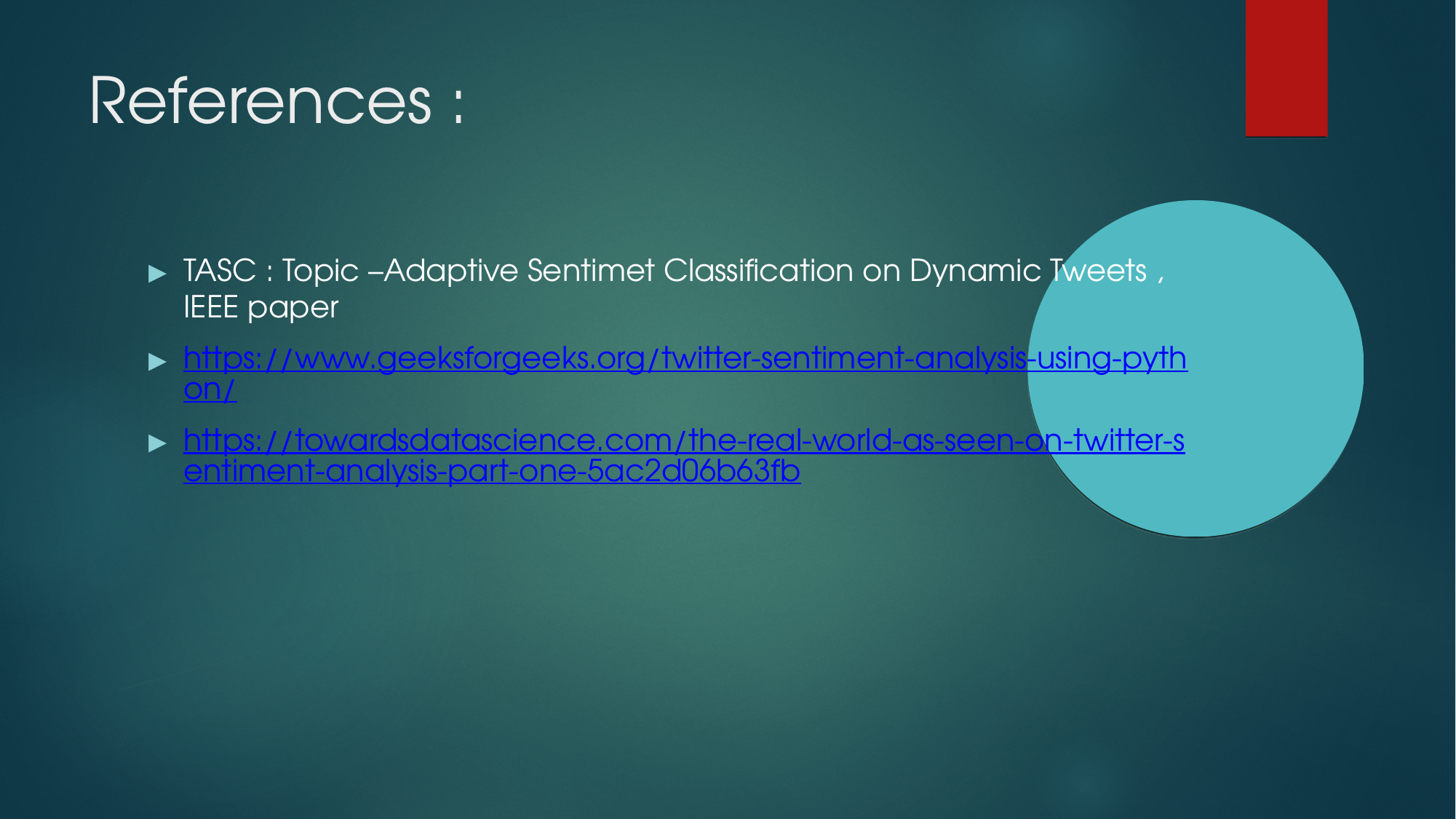

References :
TASC : Topic –Adaptive Sentimet Classification on Dynamic Tweets , IEEE paper
https://www.geeksforgeeks.org/twitter-sentiment-analysis-using-python/
https://towardsdatascience.com/the-real-world-as-seen-on-twitter-sentiment-analysis-part-one-5ac2d06b63fb